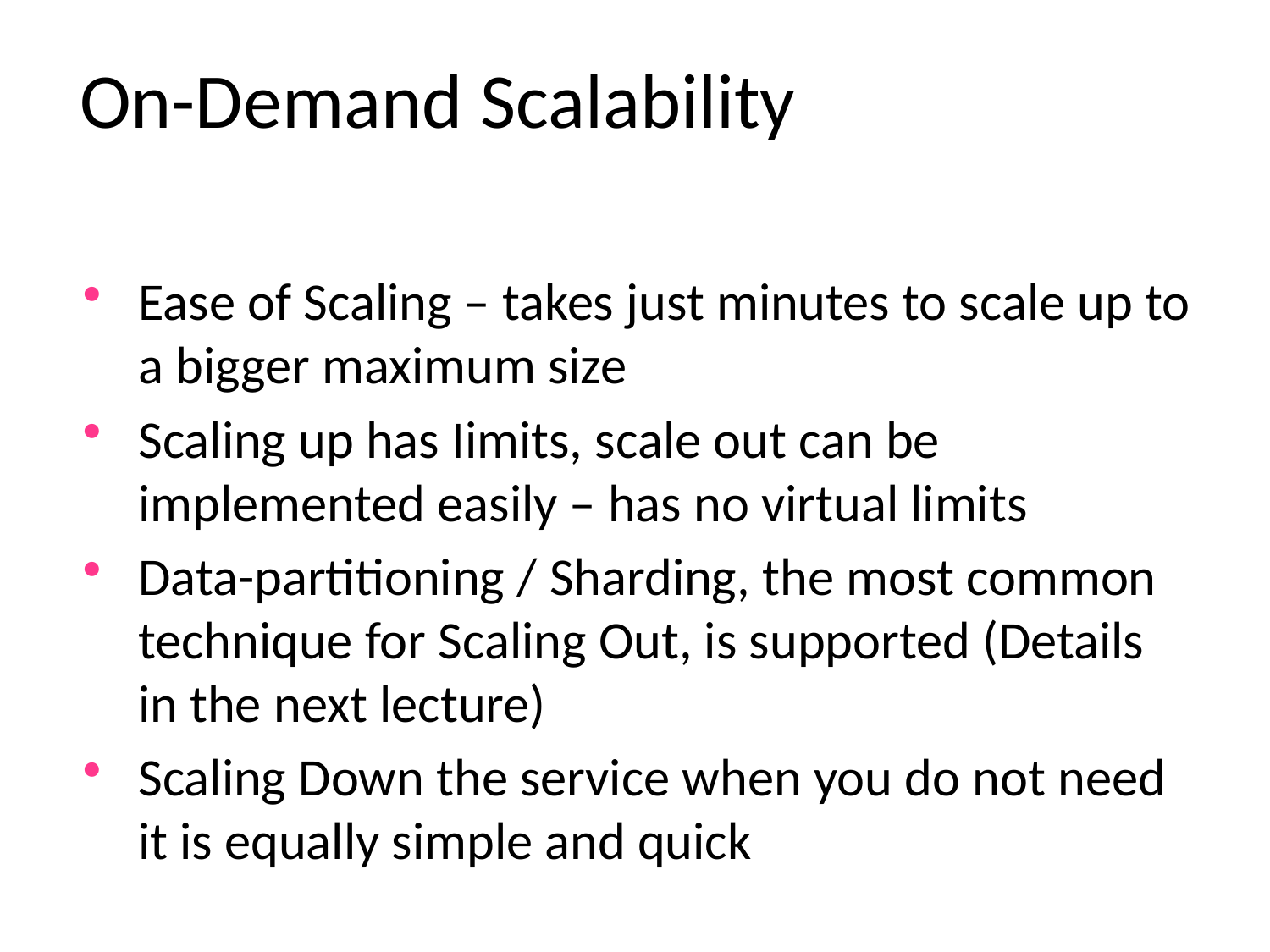

# On-Demand Scalability
Ease of Scaling – takes just minutes to scale up to a bigger maximum size
Scaling up has Iimits, scale out can be implemented easily – has no virtual limits
Data-partitioning / Sharding, the most common technique for Scaling Out, is supported (Details in the next lecture)
Scaling Down the service when you do not need it is equally simple and quick